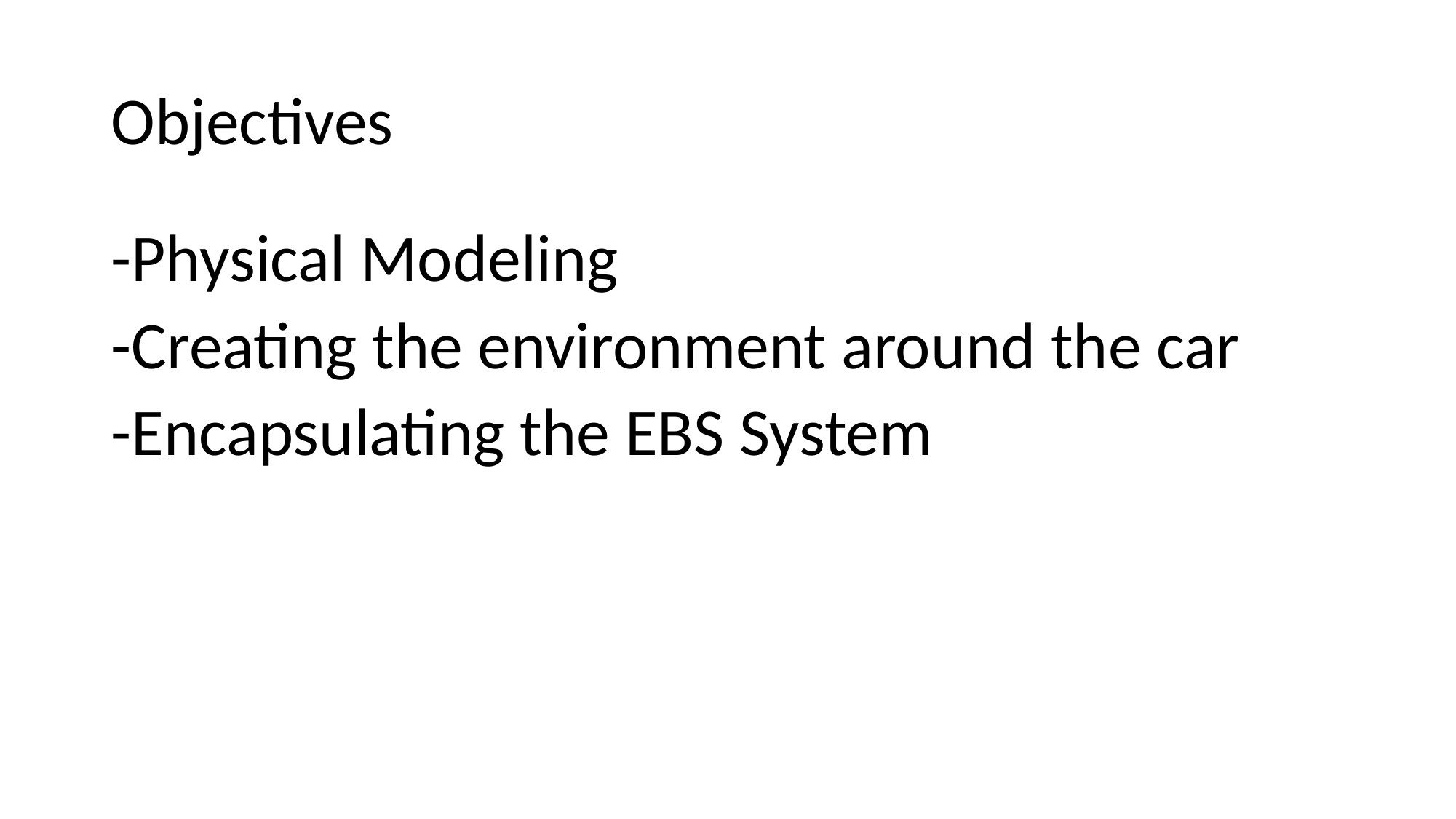

# Objectives
-Physical Modeling
-Creating the environment around the car
-Encapsulating the EBS System